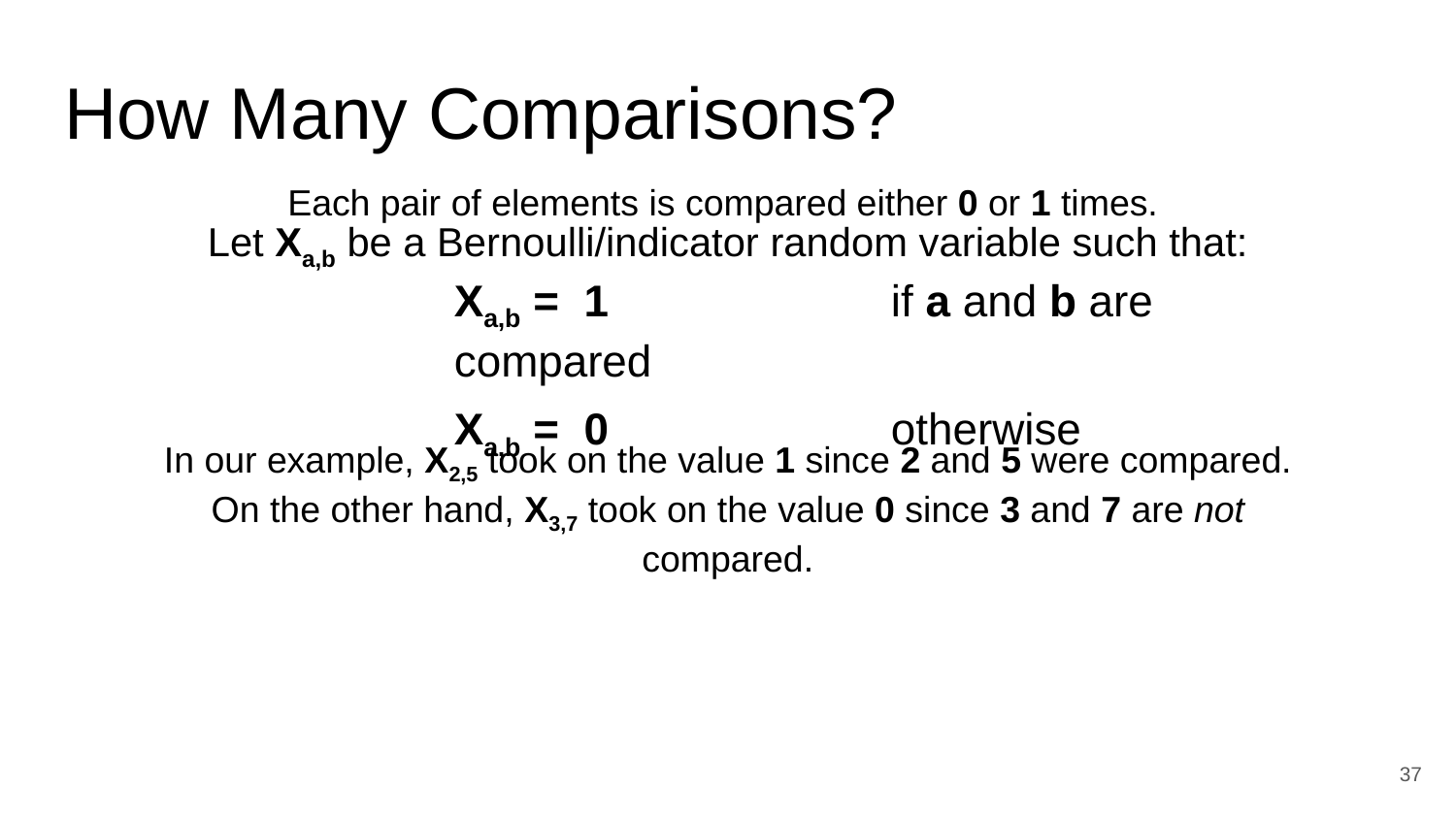

How Many Comparisons?
Each pair of elements is compared either 0 or 1 times.
Let Xa,b be a Bernoulli/indicator random variable such that:
Xa,b =  1 		if a and b are compared

Xa,b =  0 		otherwise
In our example, X2,5 took on the value 1 since 2 and 5 were compared.
On the other hand, X3,7 took on the value 0 since 3 and 7 are not compared.
37